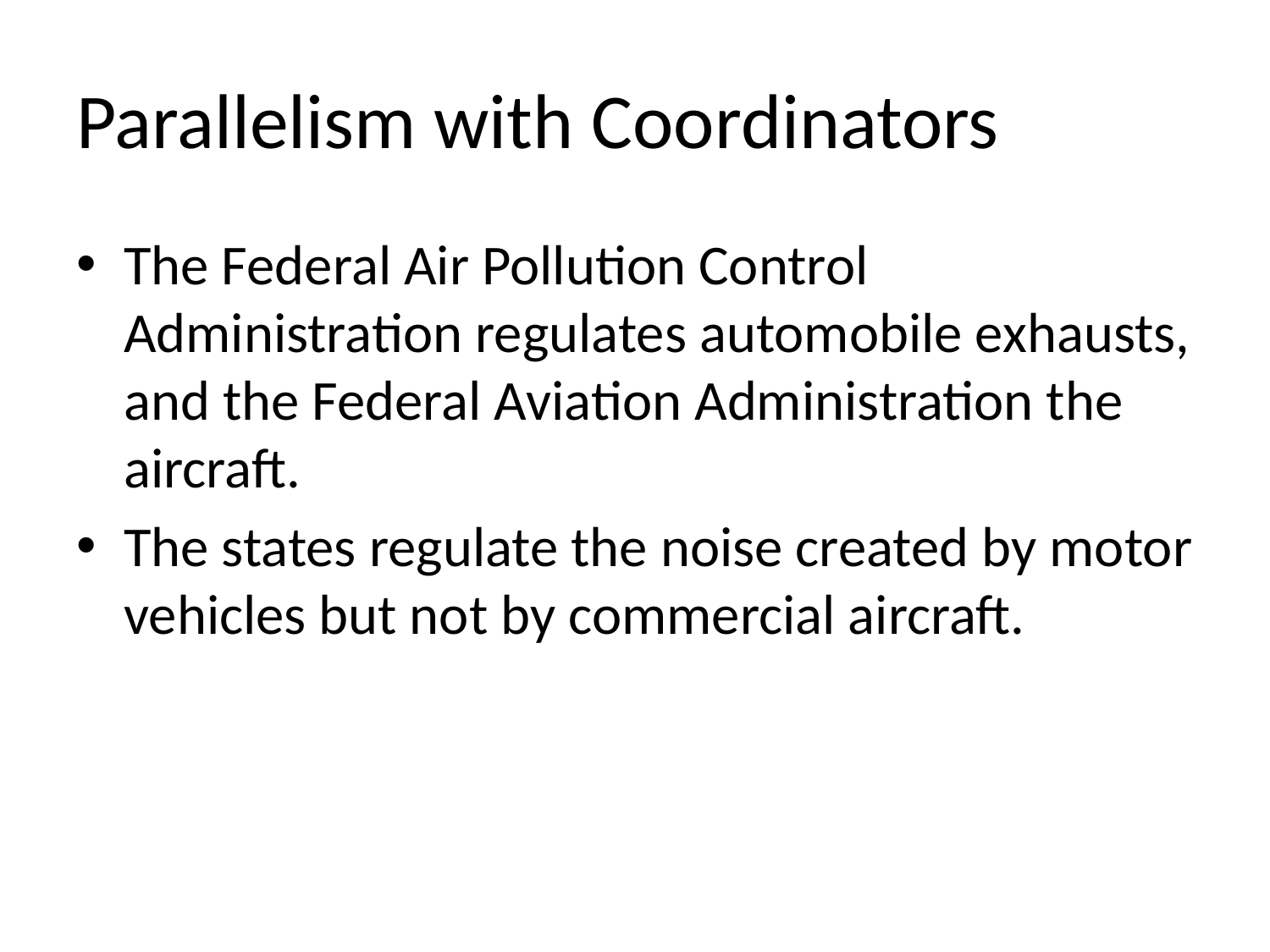

# Parallelism with Coordinators
The Federal Air Pollution Control Administration regulates automobile exhausts, and the Federal Aviation Administration the aircraft.
The states regulate the noise created by motor vehicles but not by commercial aircraft.